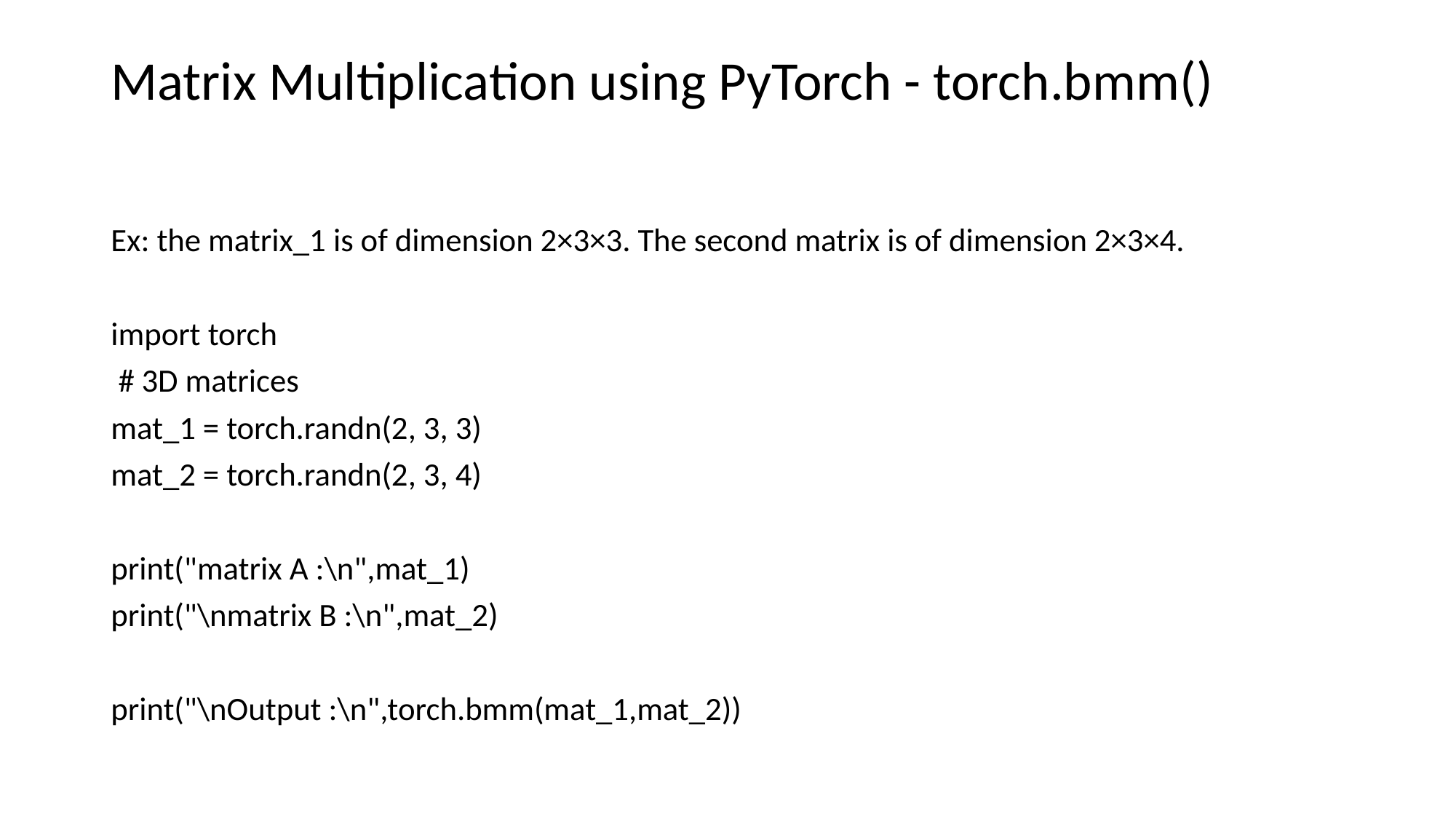

# Matrix Multiplication using PyTorch - torch.bmm()
Ex: the matrix_1 is of dimension 2×3×3. The second matrix is of dimension 2×3×4.

import torch
 # 3D matrices
mat_1 = torch.randn(2, 3, 3)
mat_2 = torch.randn(2, 3, 4)

print("matrix A :\n",mat_1)
print("\nmatrix B :\n",mat_2)

print("\nOutput :\n",torch.bmm(mat_1,mat_2))